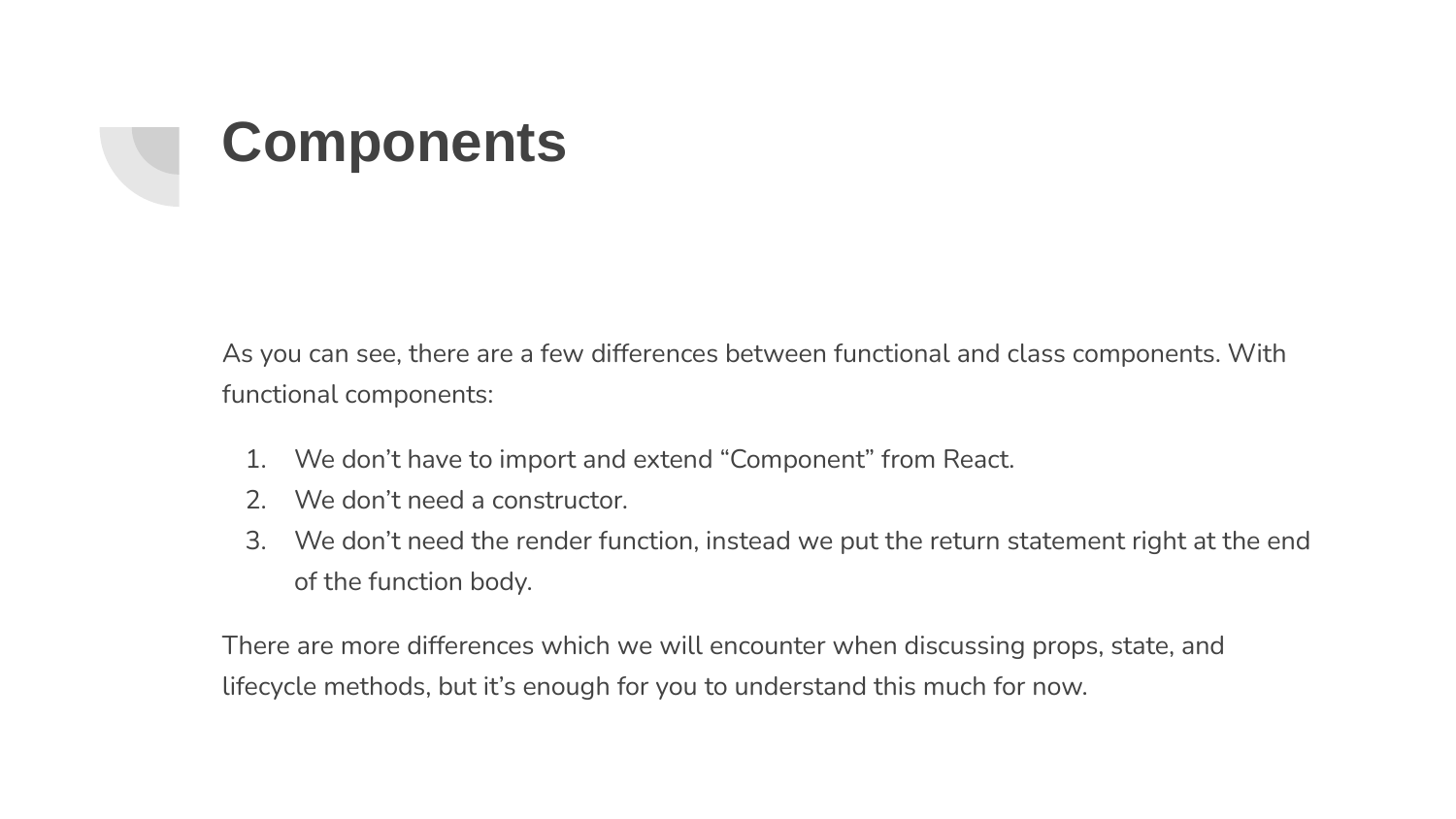

# Components
As you can see, there are a few differences between functional and class components. With functional components:
We don’t have to import and extend “Component” from React.
We don’t need a constructor.
We don’t need the render function, instead we put the return statement right at the end of the function body.
There are more differences which we will encounter when discussing props, state, and lifecycle methods, but it’s enough for you to understand this much for now.